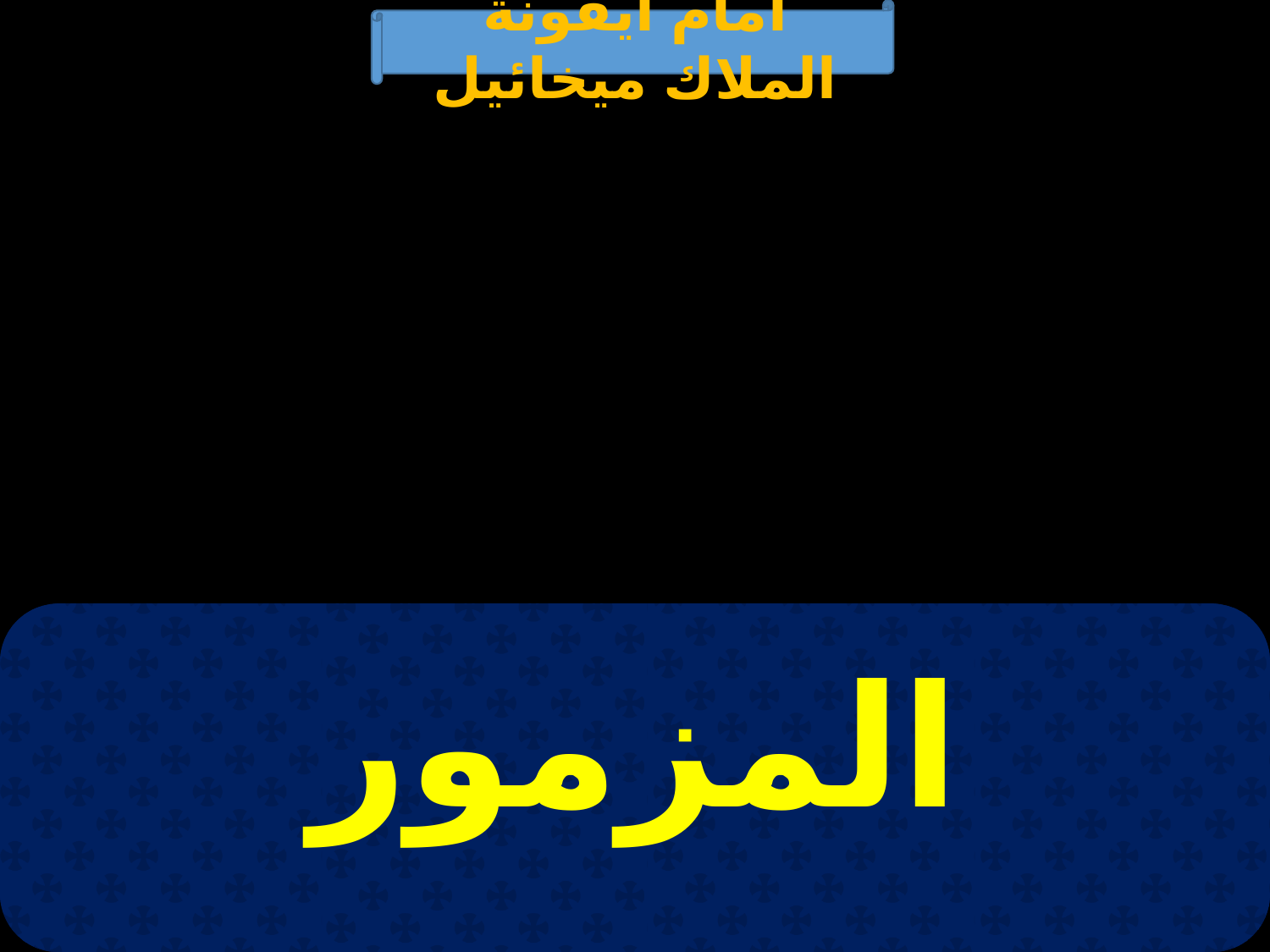

أمام أيقونة الملاك ميخائيل
| المزمور |
| --- |